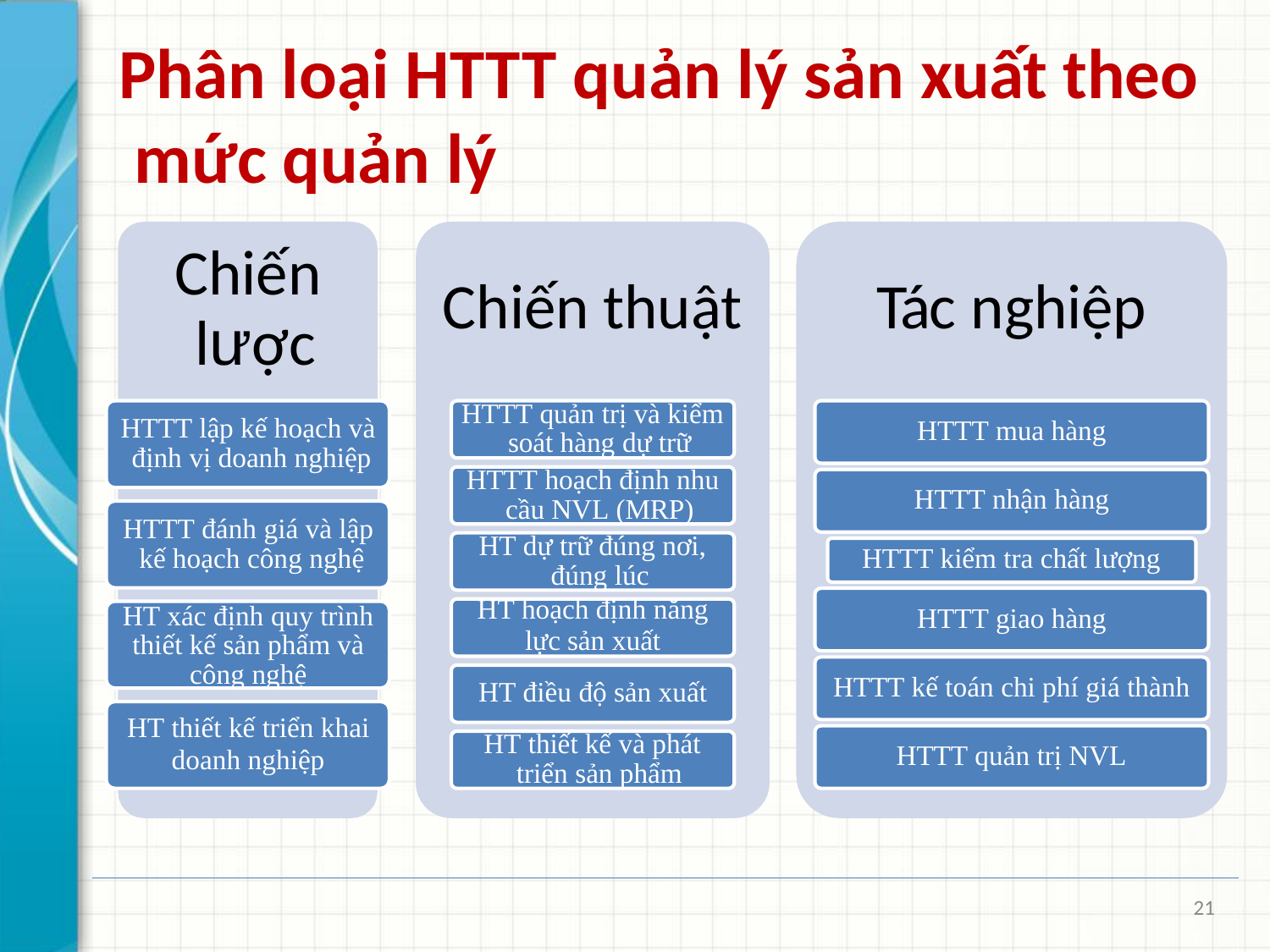

# Phân loại HTTT quản lý sản xuất theo  mức quản lý

Chiến  lược
HTTT lập kế hoạch và  định vị doanh nghiệp
Chiến thuật	Tác nghiệp
HTTT quản trị và kiểm  soát hàng dự trữ

HTTT mua hàng
HTTT hoạch định nhu  cầu NVL (MRP)

HTTT nhận hàng

HTTT đánh giá và lập  kế hoạch công nghệ

HT xác định quy trình  thiết kế sản phẩm và  công nghệ
HT thiết kế triển khai
doanh nghiệp
HT dự trữ đúng nơi,  đúng lúc

HTTT kiểm tra chất lượng

HT hoạch định năng
lực sản xuất

HTTT giao hàng

HTTT kế toán chi phí giá thành
HT điều độ sản xuất
HT thiết kế và phát  triển sản phẩm

HTTT quản trị NVL

21